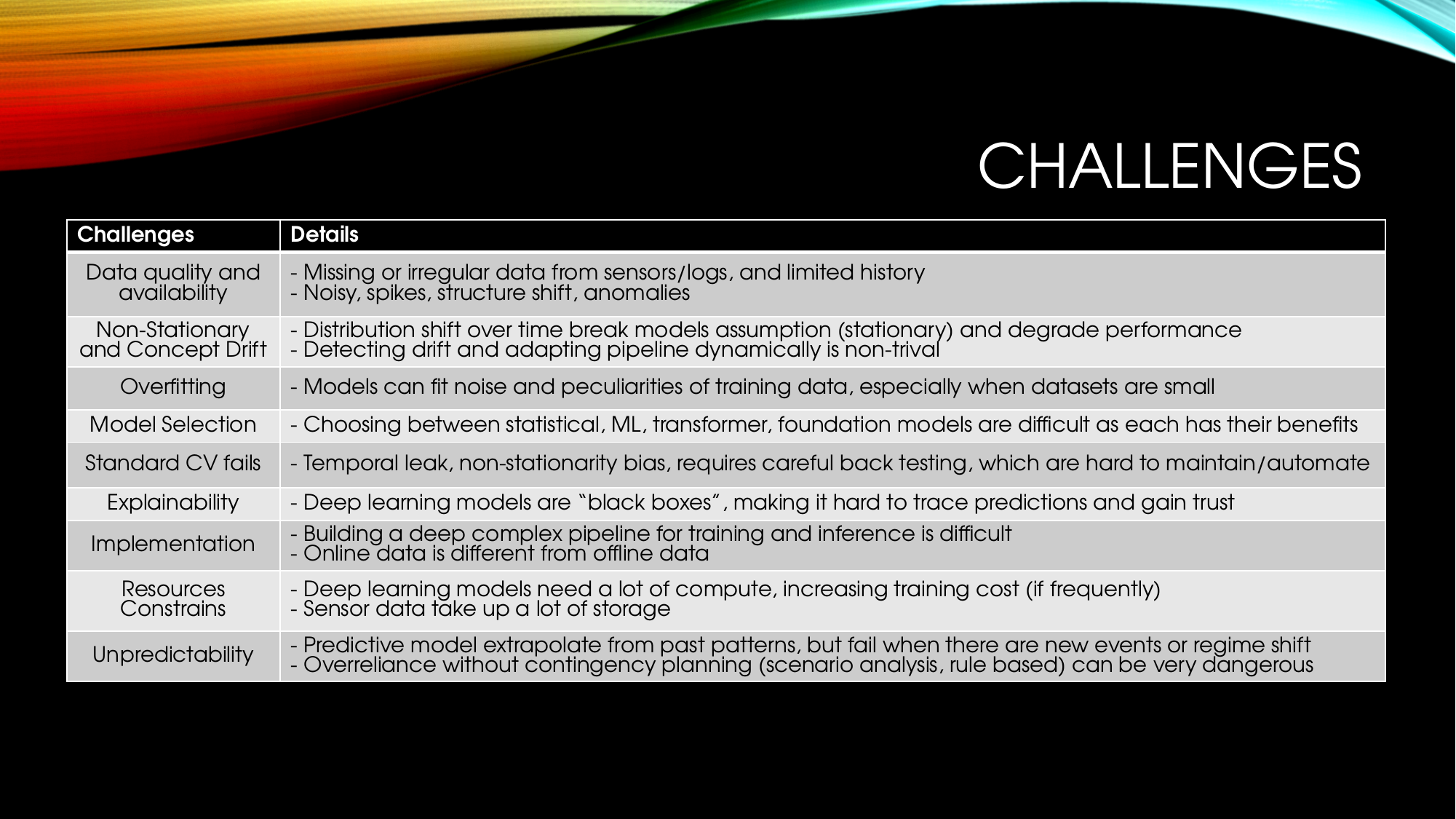

# Challenges
| Challenges | Details |
| --- | --- |
| Data quality and availability | - Missing or irregular data from sensors/logs, and limited history - Noisy, spikes, structure shift, anomalies |
| Non-Stationary and Concept Drift | - Distribution shift over time break models assumption (stationary) and degrade performance - Detecting drift and adapting pipeline dynamically is non-trival |
| Overfitting | - Models can fit noise and peculiarities of training data, especially when datasets are small |
| Model Selection | - Choosing between statistical, ML, transformer, foundation models are difficult as each has their benefits |
| Standard CV fails | - Temporal leak, non-stationarity bias, requires careful back testing, which are hard to maintain/automate |
| Explainability | - Deep learning models are “black boxes”, making it hard to trace predictions and gain trust |
| Implementation | - Building a deep complex pipeline for training and inference is difficult - Online data is different from offline data |
| Resources Constrains | - Deep learning models need a lot of compute, increasing training cost (if frequently) - Sensor data take up a lot of storage |
| Unpredictability | - Predictive model extrapolate from past patterns, but fail when there are new events or regime shift - Overreliance without contingency planning (scenario analysis, rule based) can be very dangerous |